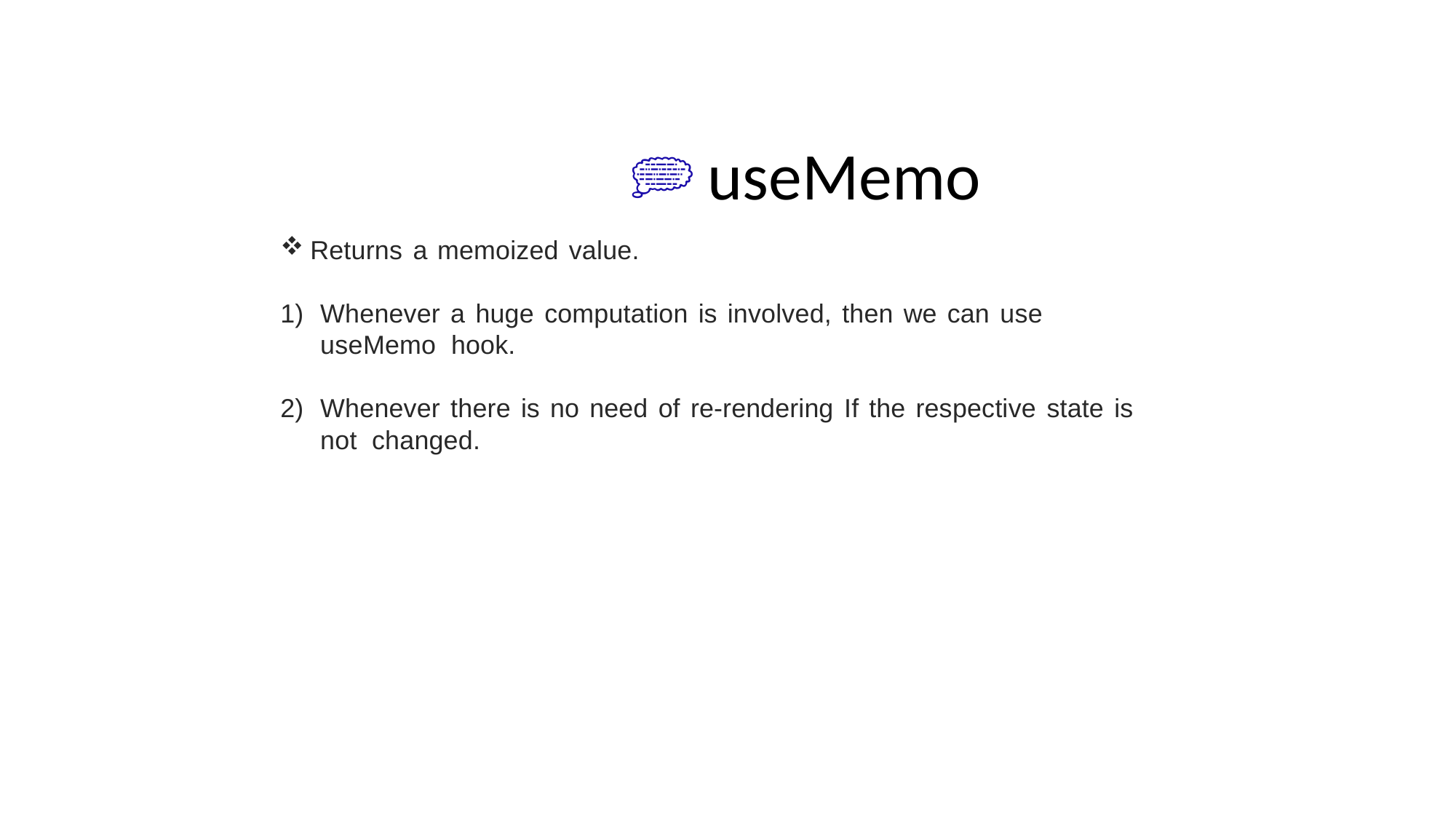

# 💭useMemo
Returns a memoized value.

Whenever a huge computation is involved, then we can use useMemo  hook.

Whenever there is no need of re-rendering If the respective state is not  changed.